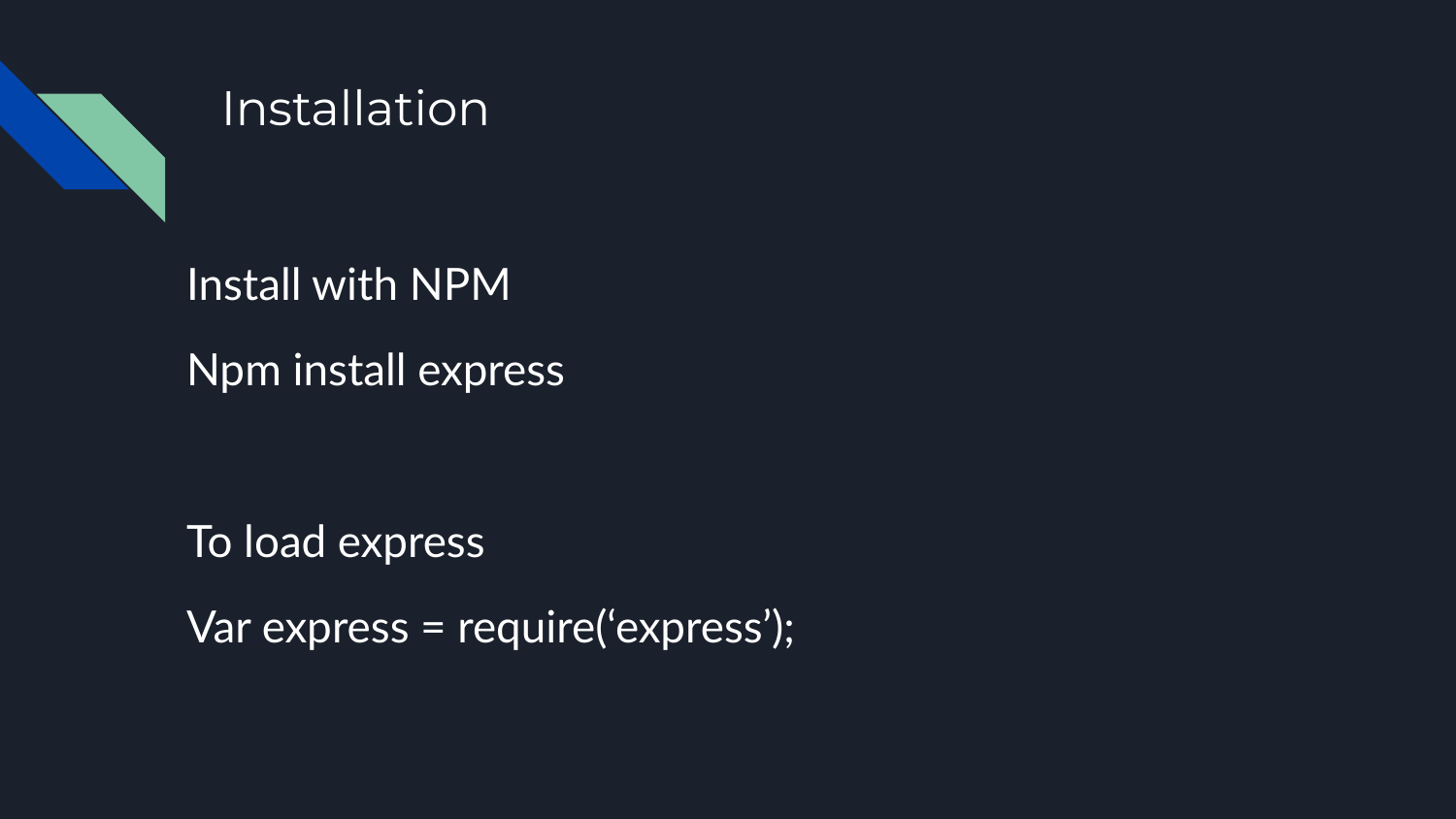

# Installation

Install with NPM
Npm install express

To load express
Var express = require(‘express’);